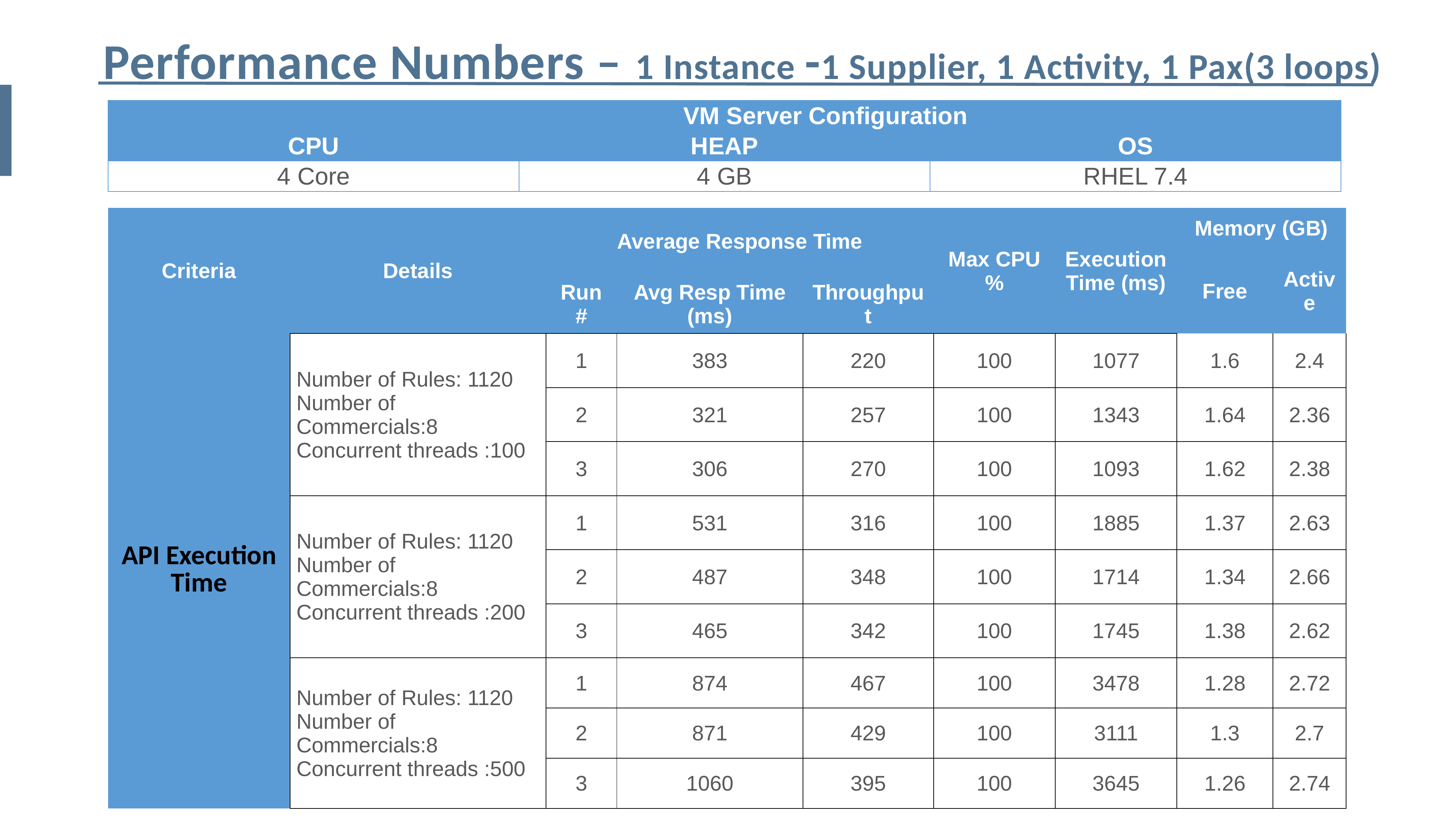

Performance Numbers – 1 Instance -1 Supplier, 1 Activity, 1 Pax(3 loops)

| VM Server Configuration |  |  |
| --- | --- | --- |
| CPU | HEAP | OS |
| 4 Core | 4 GB | RHEL 7.4 |
| Criteria | Details | Average Response Time |  |  | Max CPU % | Execution Time (ms) | Memory (GB) |  |
| --- | --- | --- | --- | --- | --- | --- | --- | --- |
|  |  |  |  |  |  |  | Free | Active |
|  |  | Run # | Avg Resp Time (ms) | Throughput |  |  |  |  |
| API Execution Time | Number of Rules: 1120 Number of Commercials:8 Concurrent threads :100 | 1 | 383 | 220 | 100 | 1077 | 1.6 | 2.4 |
|  |  | 2 | 321 | 257 | 100 | 1343 | 1.64 | 2.36 |
|  |  | 3 | 306 | 270 | 100 | 1093 | 1.62 | 2.38 |
|  | Number of Rules: 1120 Number of Commercials:8 Concurrent threads :200 | 1 | 531 | 316 | 100 | 1885 | 1.37 | 2.63 |
|  |  | 2 | 487 | 348 | 100 | 1714 | 1.34 | 2.66 |
|  |  | 3 | 465 | 342 | 100 | 1745 | 1.38 | 2.62 |
|  | Number of Rules: 1120 Number of Commercials:8 Concurrent threads :500 | 1 | 874 | 467 | 100 | 3478 | 1.28 | 2.72 |
|  |  | 2 | 871 | 429 | 100 | 3111 | 1.3 | 2.7 |
|  |  | 3 | 1060 | 395 | 100 | 3645 | 1.26 | 2.74 |
4